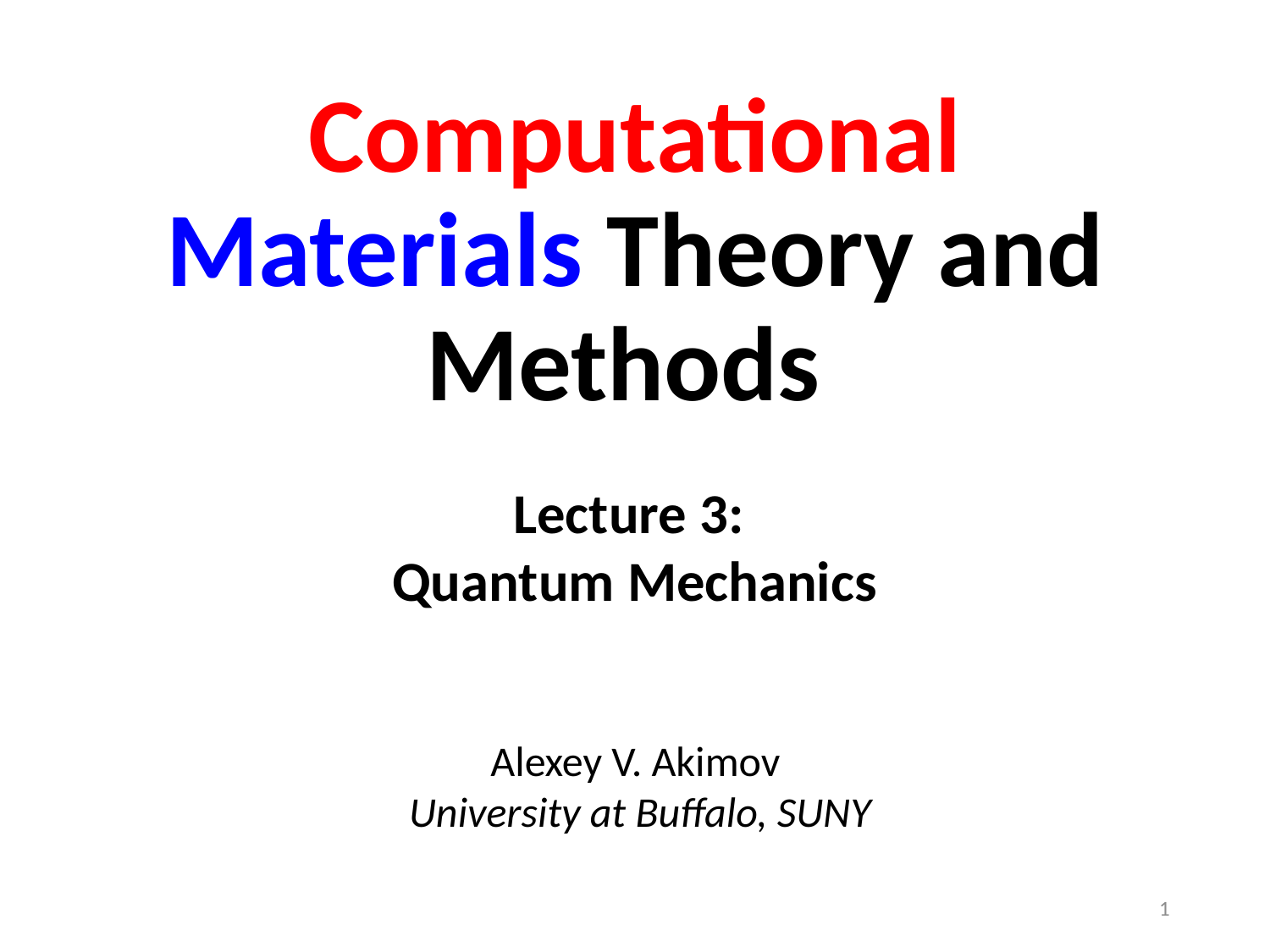

Computational Materials Theory and Methods
Lecture 3:
Quantum Mechanics
Alexey V. Akimov
University at Buffalo, SUNY

1